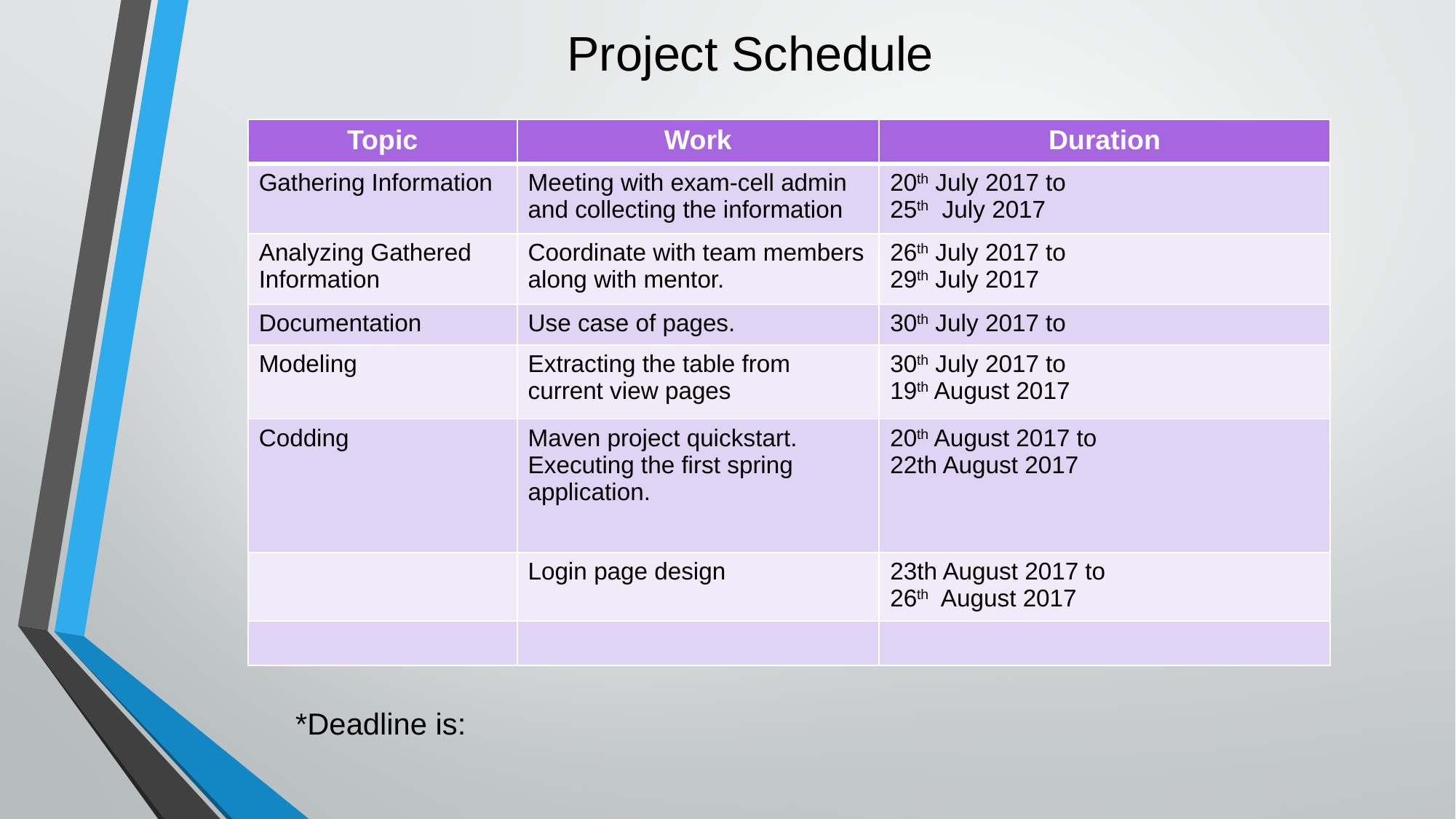

# Project Schedule
| Topic | Work | Duration |
| --- | --- | --- |
| Gathering Information | Meeting with exam-cell admin and collecting the information | 20th July 2017 to 25th July 2017 |
| Analyzing Gathered Information | Coordinate with team members along with mentor. | 26th July 2017 to 29th July 2017 |
| Documentation | Use case of pages. | 30th July 2017 to |
| Modeling | Extracting the table from current view pages | 30th July 2017 to 19th August 2017 |
| Codding | Maven project quickstart. Executing the first spring application. | 20th August 2017 to 22th August 2017 |
|  | Login page design | 23th August 2017 to 26th August 2017 |
|  |  |  |
*Deadline is: